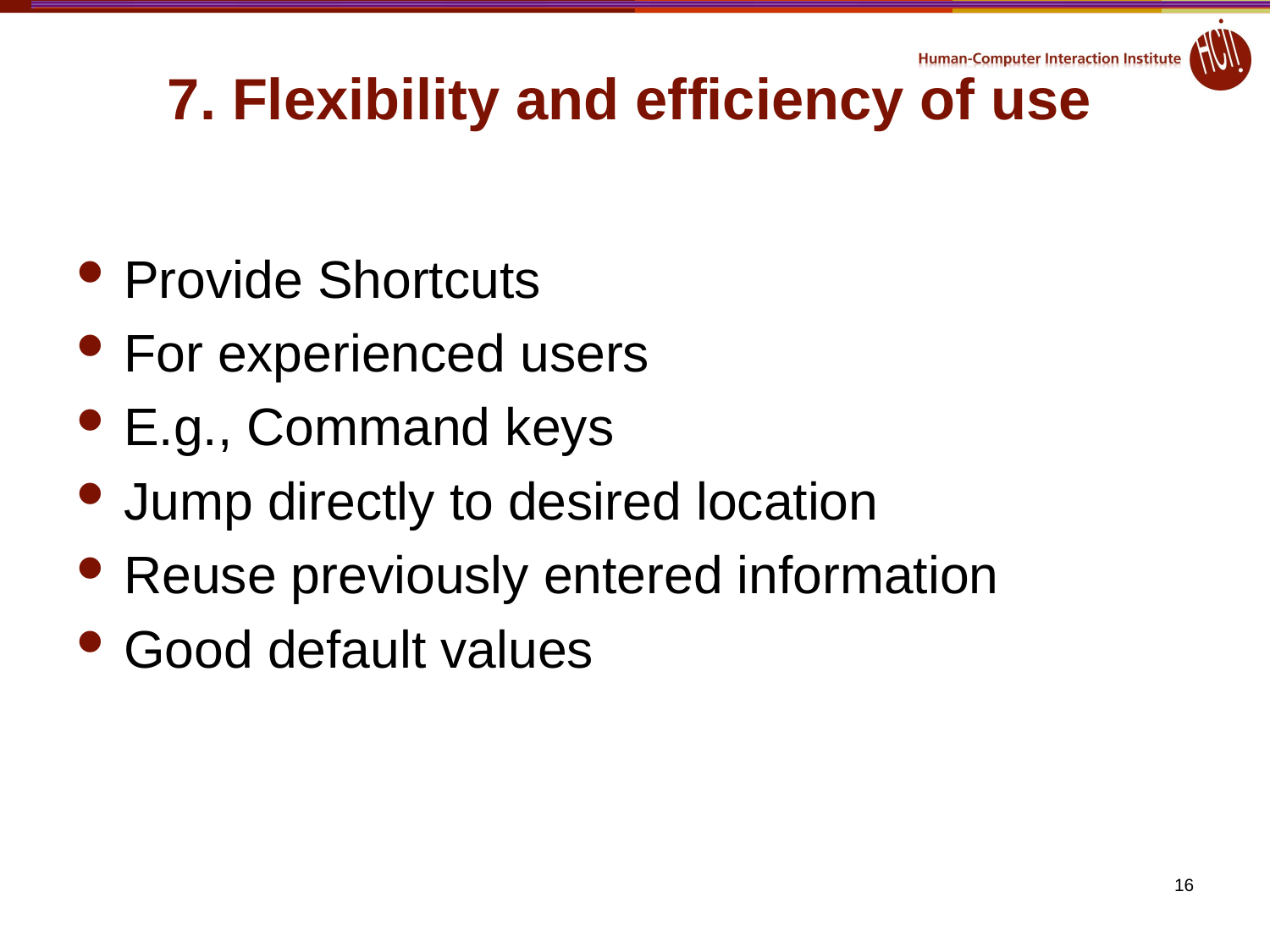

# 7. Flexibility and efficiency of use
Provide Shortcuts
For experienced users
E.g., Command keys
Jump directly to desired location
Reuse previously entered information
Good default values
16